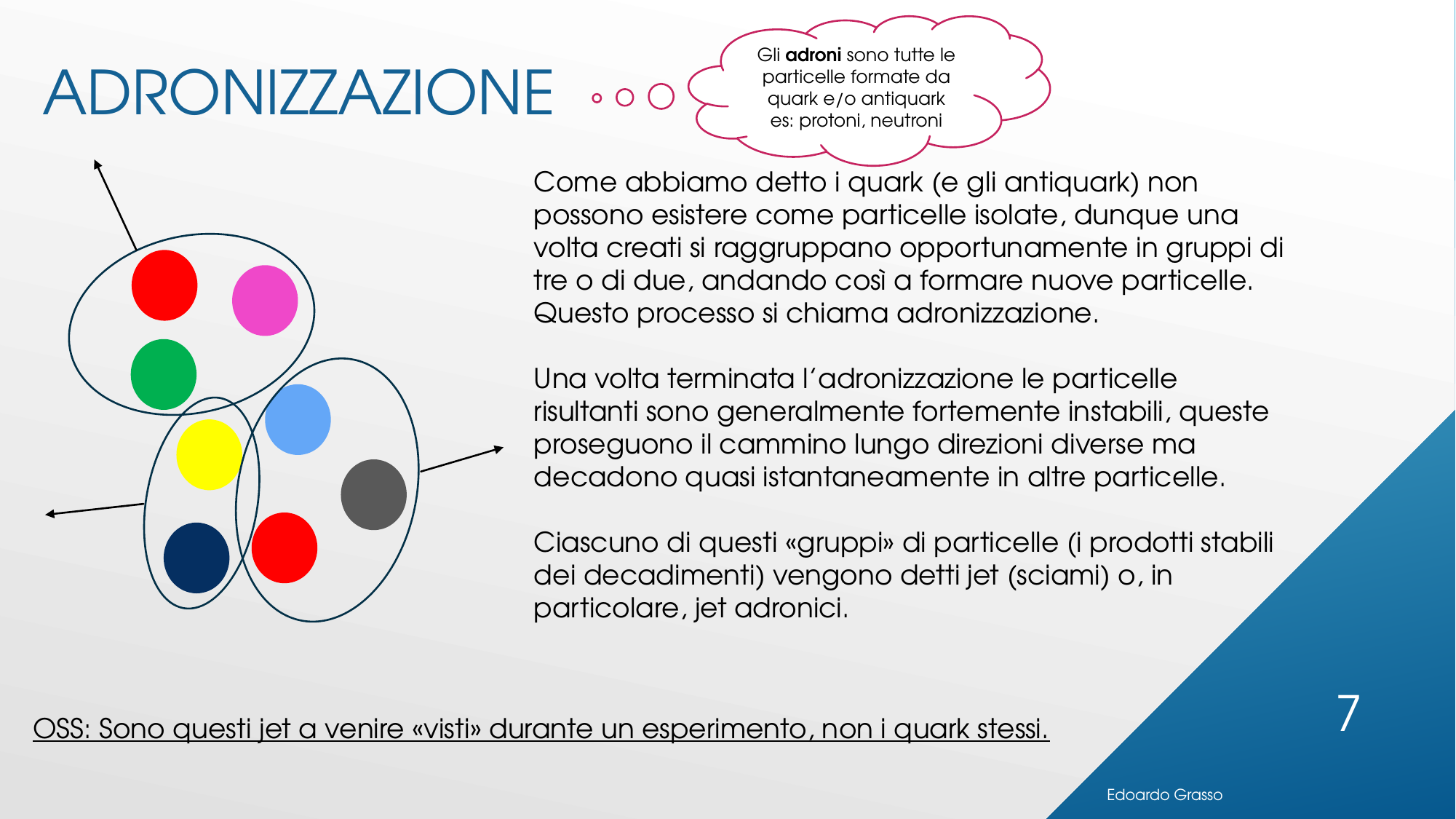

Adronizzazione
Gli adroni sono tutte le particelle formate da quark e/o antiquark
es: protoni, neutroni

Come abbiamo detto i quark (e gli antiquark) non possono esistere come particelle isolate, dunque una volta creati si raggruppano opportunamente in gruppi di tre o di due, andando così a formare nuove particelle. Questo processo si chiama adronizzazione.

Una volta terminata l’adronizzazione le particelle risultanti sono generalmente fortemente instabili, queste proseguono il cammino lungo direzioni diverse ma decadono quasi istantaneamente in altre particelle.

Ciascuno di questi «gruppi» di particelle (i prodotti stabili dei decadimenti) vengono detti jet (sciami) o, in particolare, jet adronici.
7
OSS: Sono questi jet a venire «visti» durante un esperimento, non i quark stessi.
Edoardo Grasso